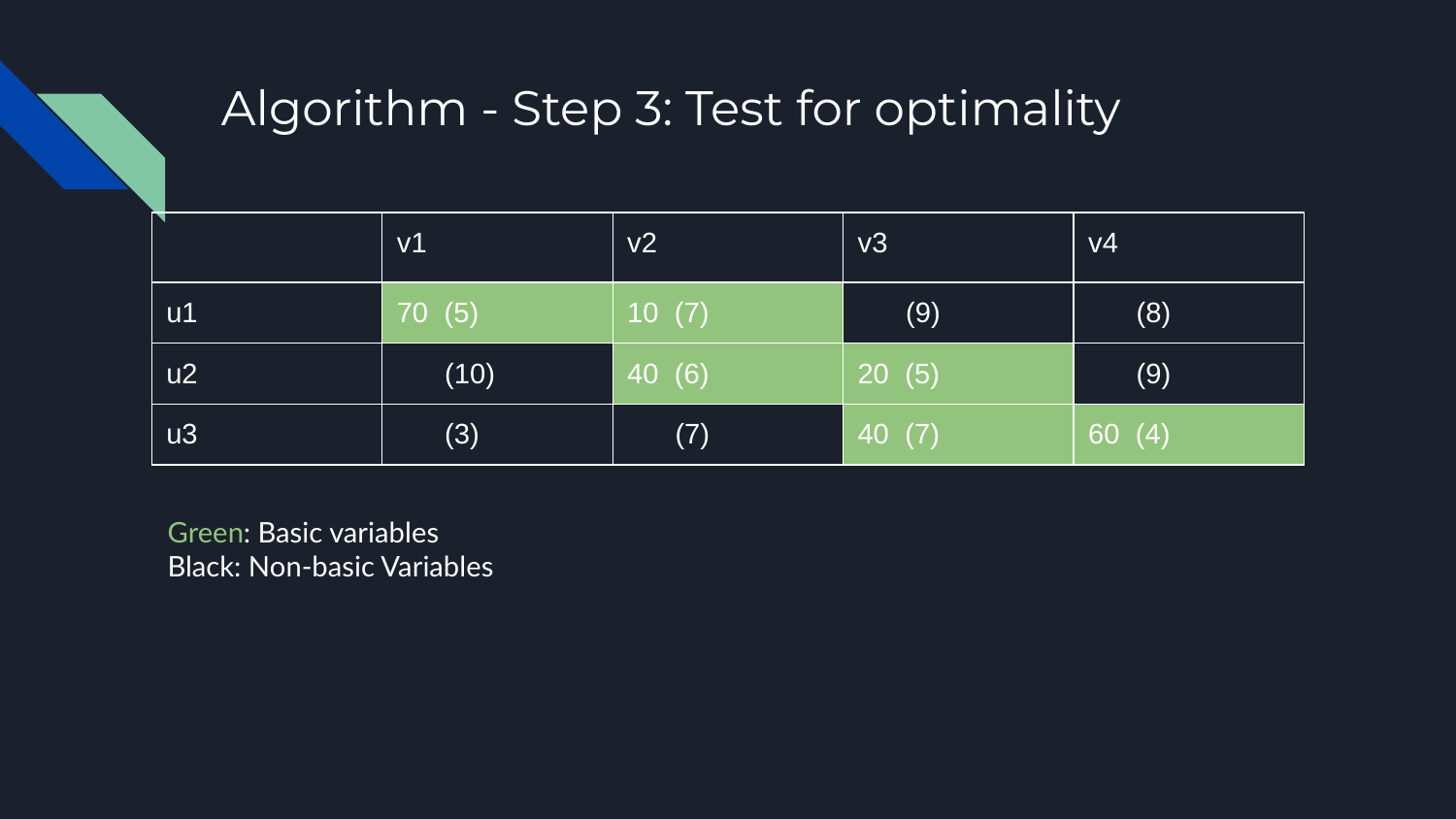

# Algorithm - Step 3: Test for optimality
|  | v1 | v2 | v3 | v4 |
| --- | --- | --- | --- | --- |
| u1 | 70 (5) | 10 (7) | (9) | (8) |
| u2 | (10) | 40 (6) | 20 (5) | (9) |
| u3 | (3) | (7) | 40 (7) | 60 (4) |
Green: Basic variables
Black: Non-basic Variables